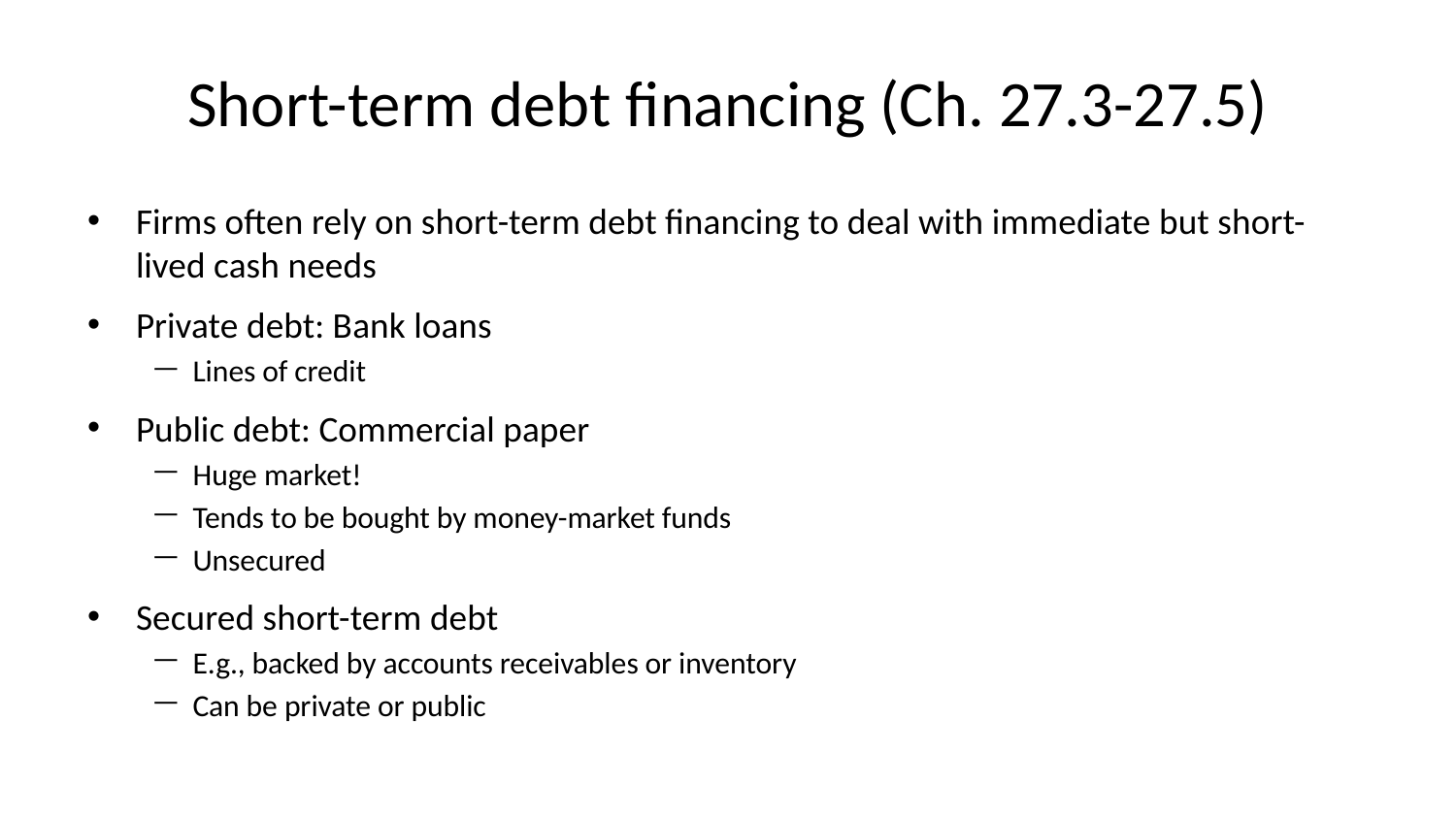

# Short-term debt financing (Ch. 27.3-27.5)
Firms often rely on short-term debt financing to deal with immediate but short-lived cash needs
Private debt: Bank loans
Lines of credit
Public debt: Commercial paper
Huge market!
Tends to be bought by money-market funds
Unsecured
Secured short-term debt
E.g., backed by accounts receivables or inventory
Can be private or public